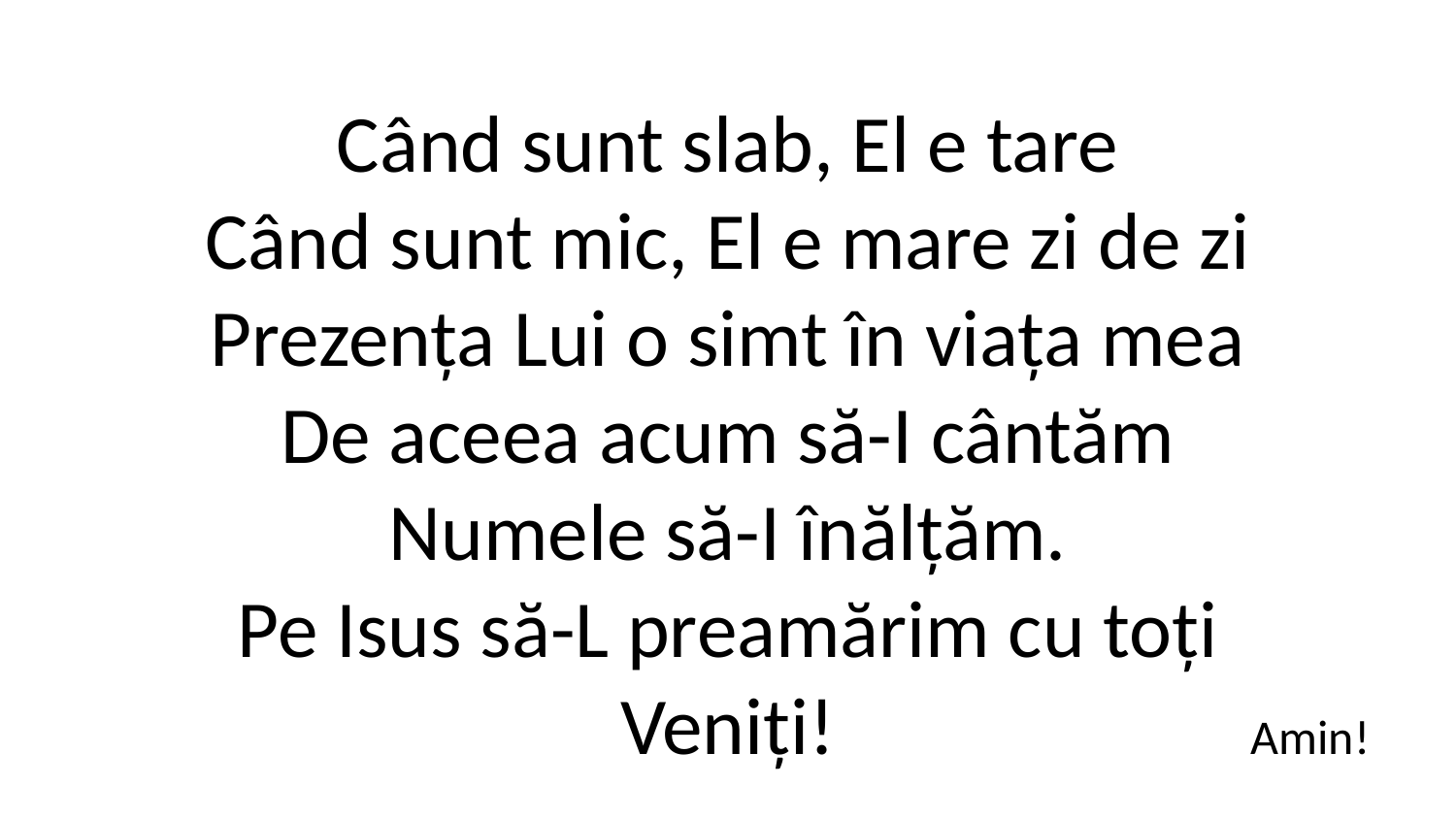

Când sunt slab, El e tare
Când sunt mic, El e mare zi de zi
Prezența Lui o simt în viața mea
De aceea acum să-I cântăm
Numele să-I înălțăm.
Pe Isus să-L preamărim cu toți
Veniți!

Amin!